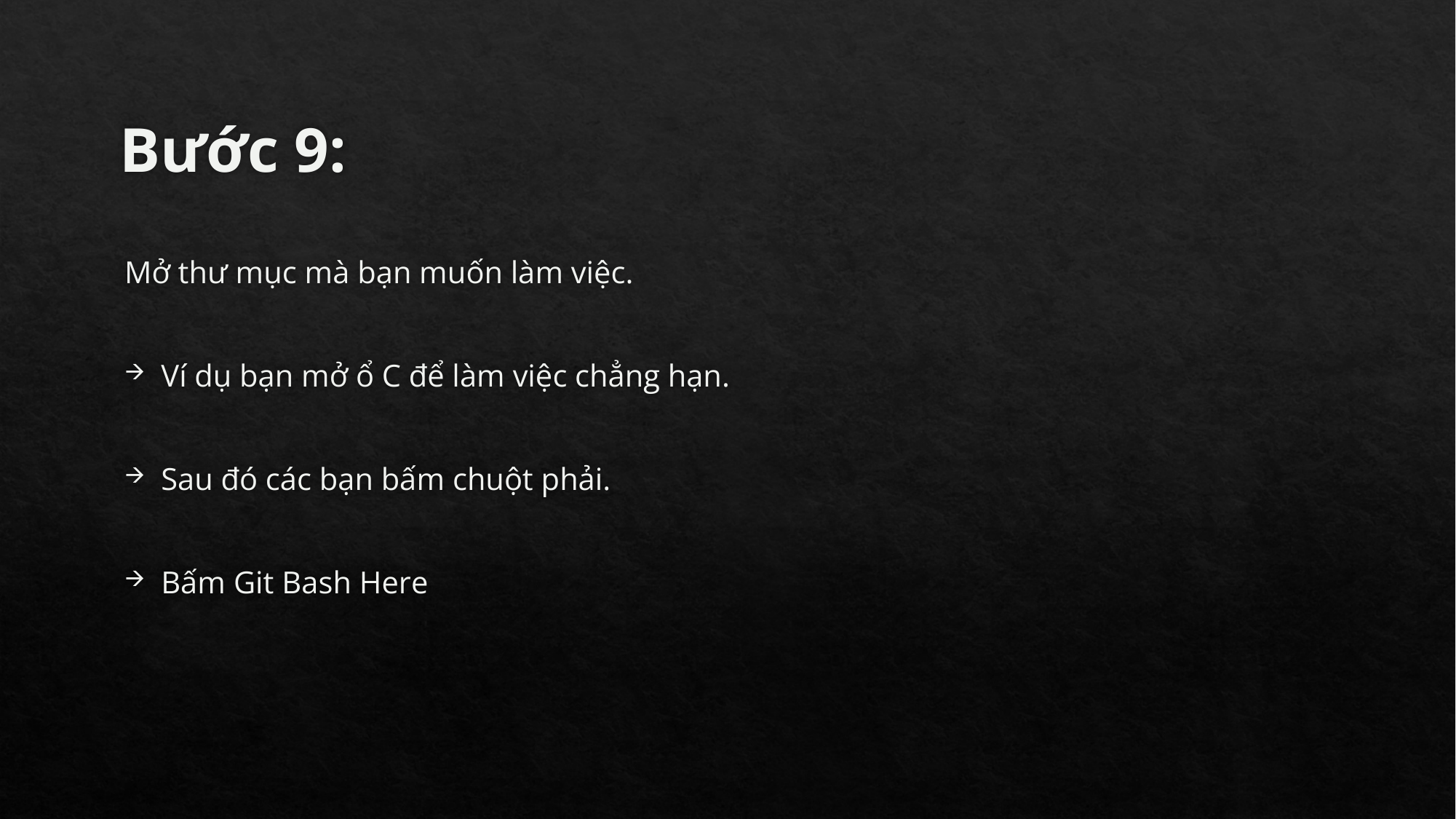

# Bước 9:
Mở thư mục mà bạn muốn làm việc.

Ví dụ bạn mở ổ C để làm việc chẳng hạn.

Sau đó các bạn bấm chuột phải.

Bấm Git Bash Here